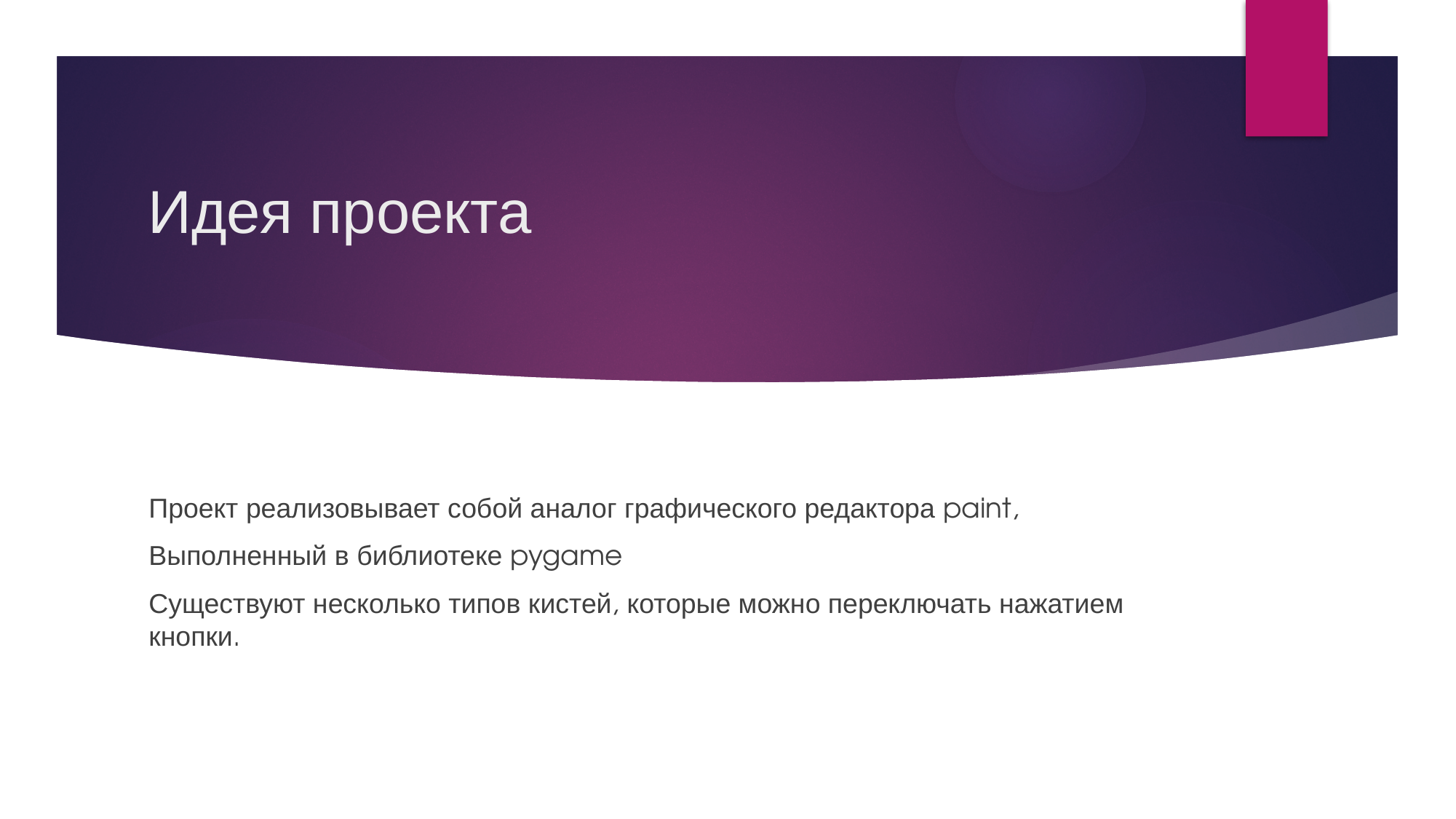

# Идея проекта
Проект реализовывает собой аналог графического редактора paint,
Выполненный в библиотеке pygame
Существуют несколько типов кистей, которые можно переключать нажатием кнопки.